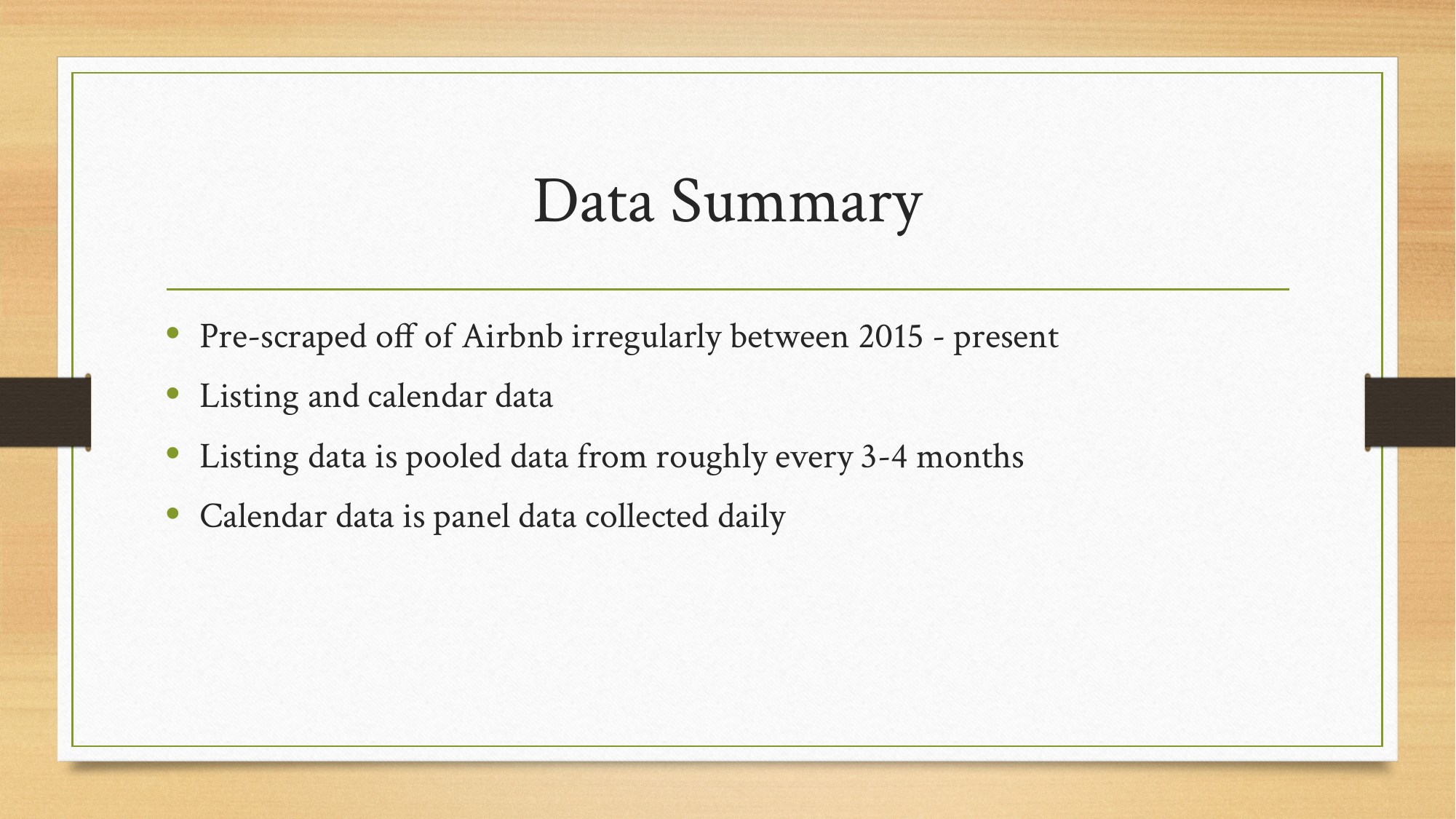

# Data Summary
Pre-scraped off of Airbnb irregularly between 2015 - present
Listing and calendar data
Listing data is pooled data from roughly every 3-4 months
Calendar data is panel data collected daily